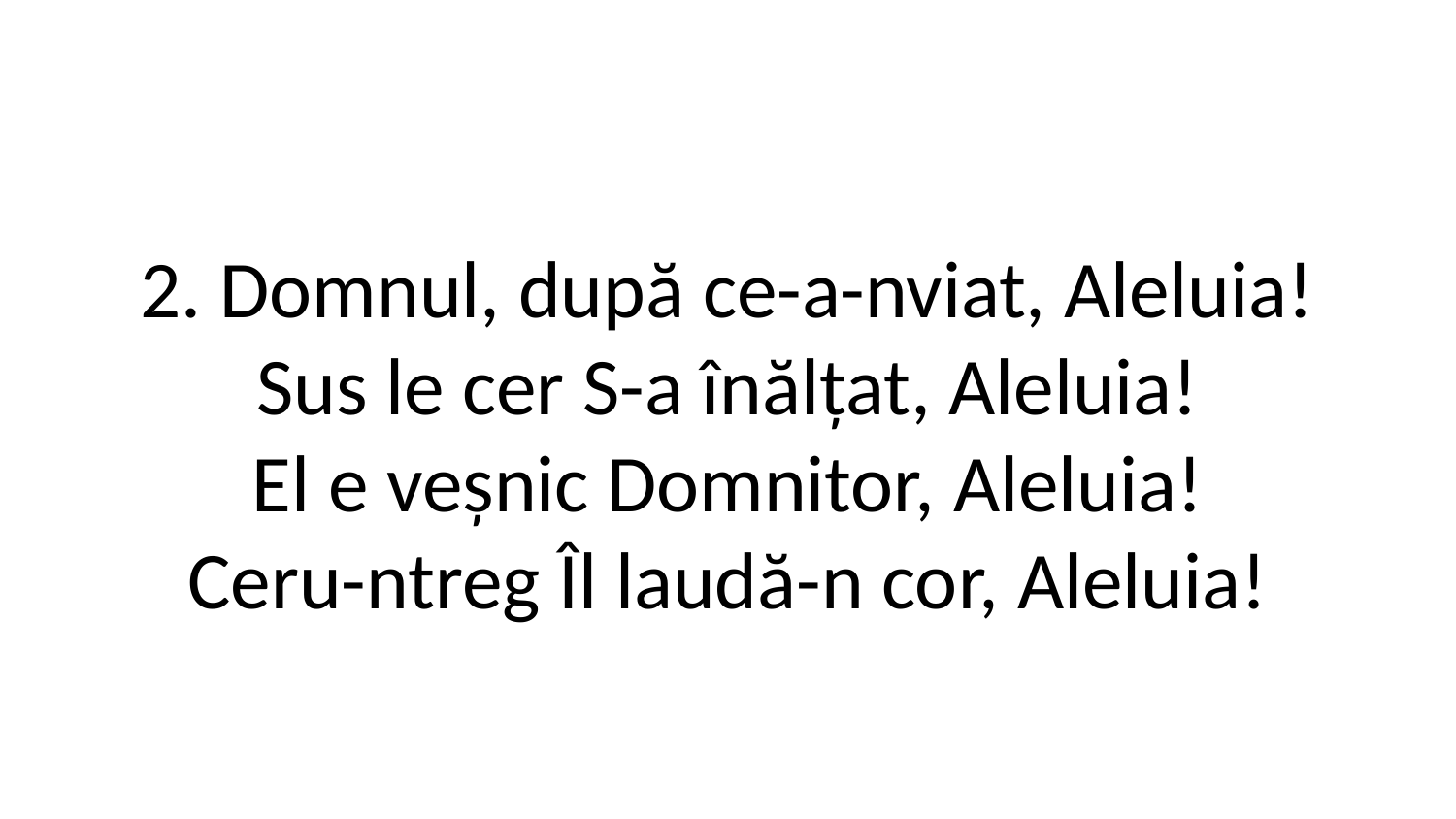

2. Domnul, după ce-a-nviat, Aleluia!
Sus le cer S-a înălțat, Aleluia!
El e veșnic Domnitor, Aleluia!
Ceru-ntreg Îl laudă-n cor, Aleluia!